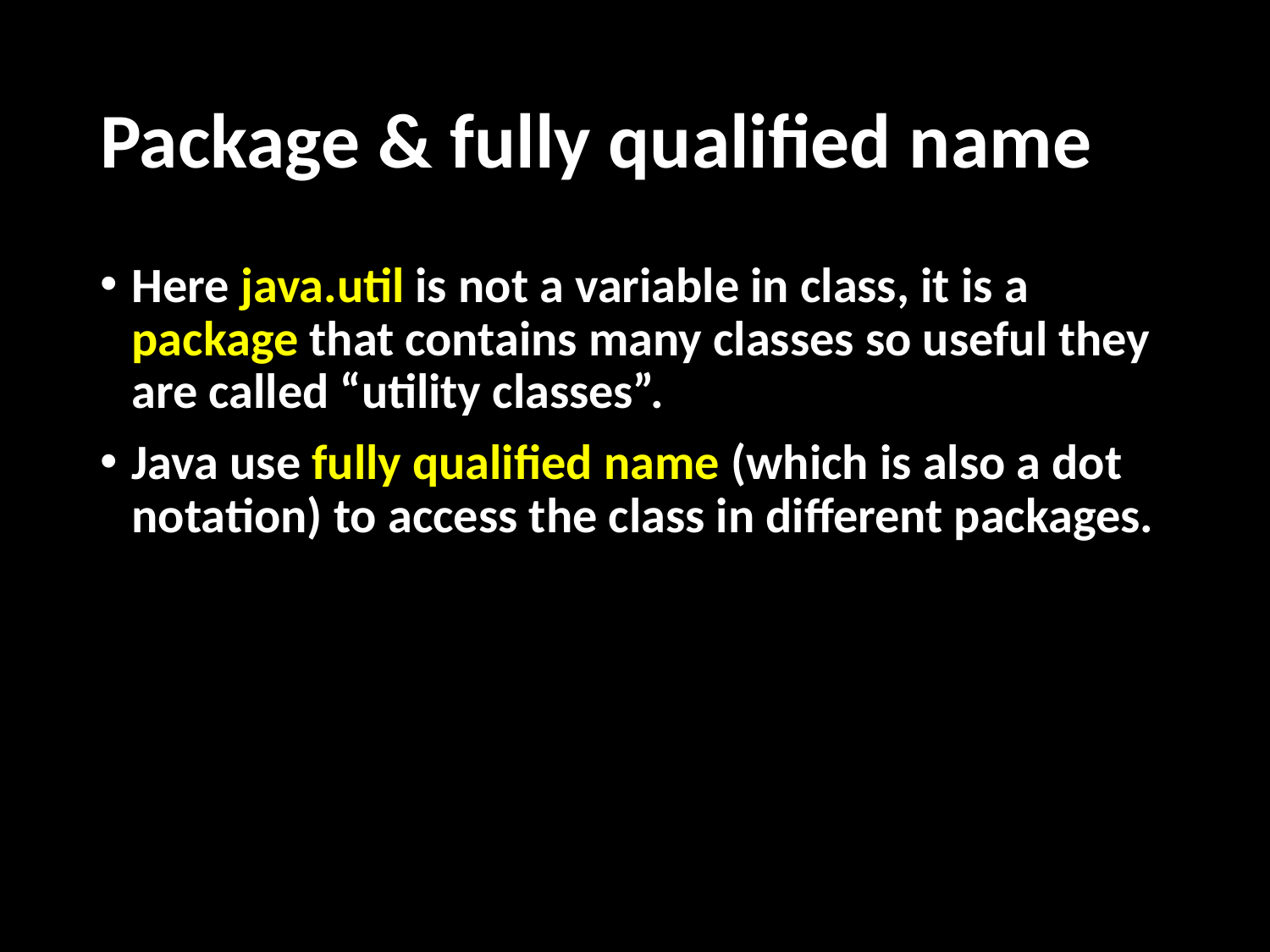

# Package & fully qualified name
Here java.util is not a variable in class, it is a package that contains many classes so useful they are called “utility classes”.
Java use fully qualified name (which is also a dot notation) to access the class in different packages.